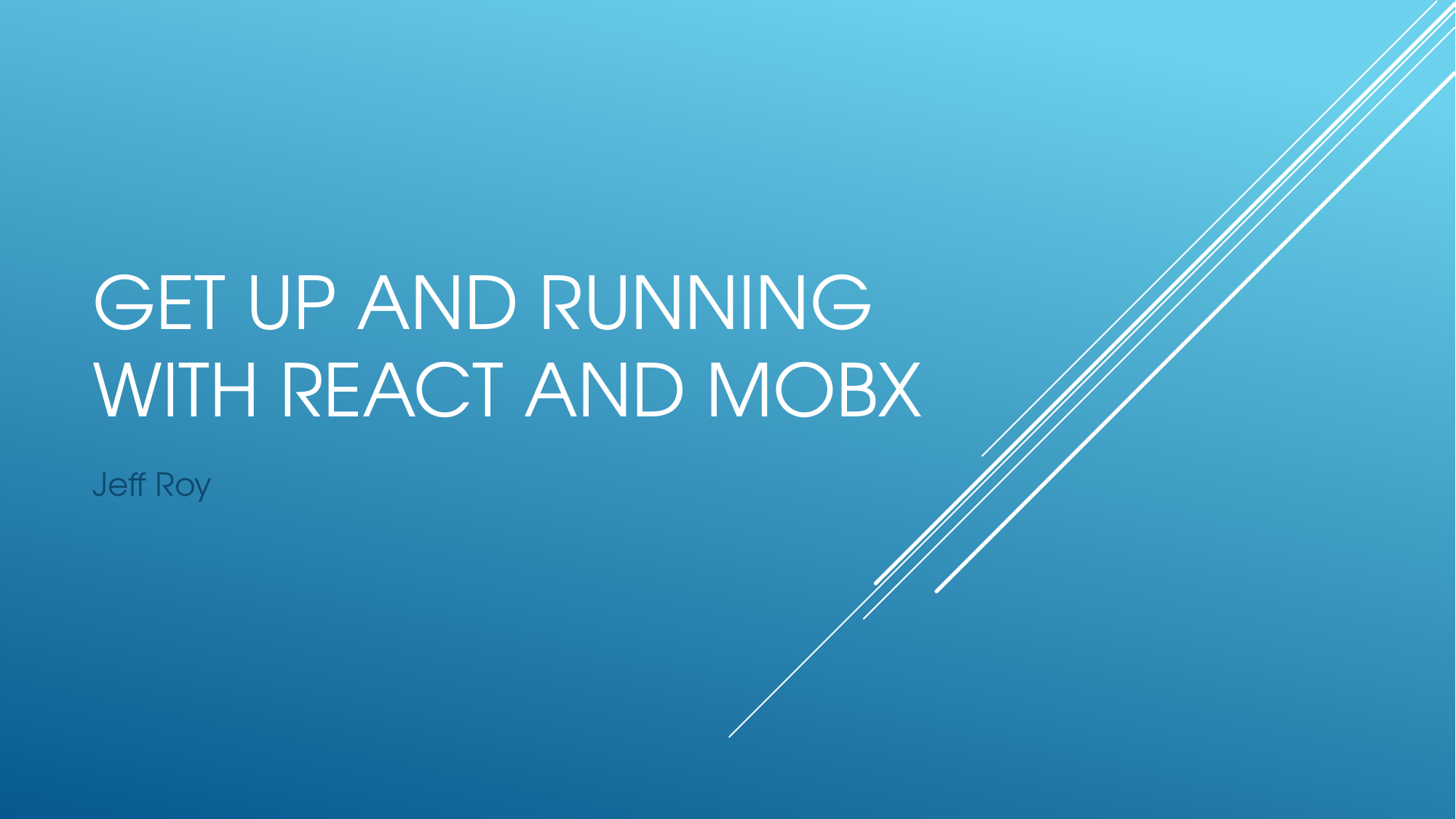

# Get up and running with React and Mobx
Jeff Roy